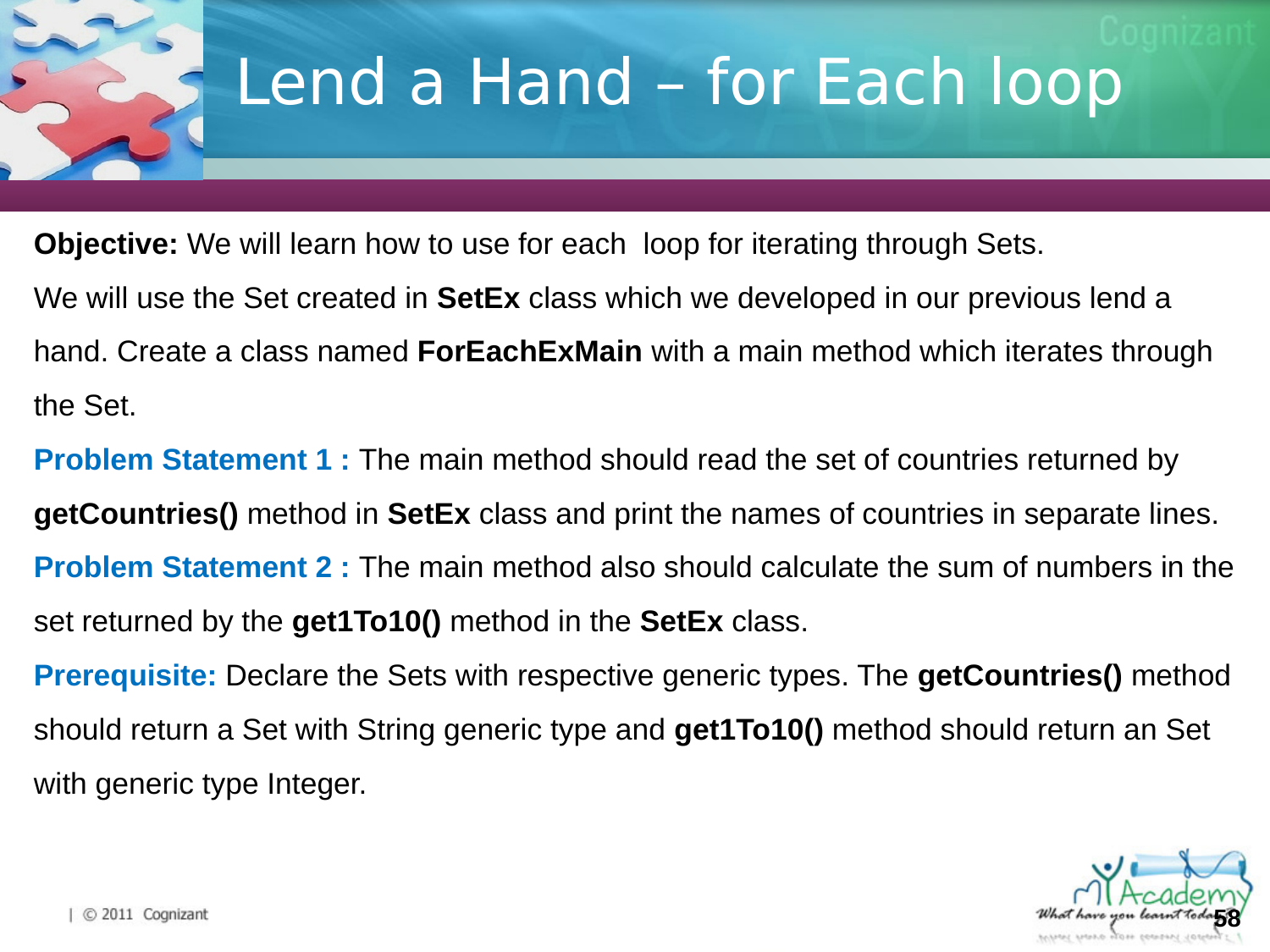

# Lend a Hand – for Each loop
Objective: We will learn how to use for each  loop for iterating through Sets.
We will use the Set created in SetEx class which we developed in our previous lend a hand. Create a class named ForEachExMain with a main method which iterates through the Set.
Problem Statement 1 : The main method should read the set of countries returned by getCountries() method in SetEx class and print the names of countries in separate lines.
Problem Statement 2 : The main method also should calculate the sum of numbers in the set returned by the get1To10() method in the SetEx class.
Prerequisite: Declare the Sets with respective generic types. The getCountries() method should return a Set with String generic type and get1To10() method should return an Set with generic type Integer.
58